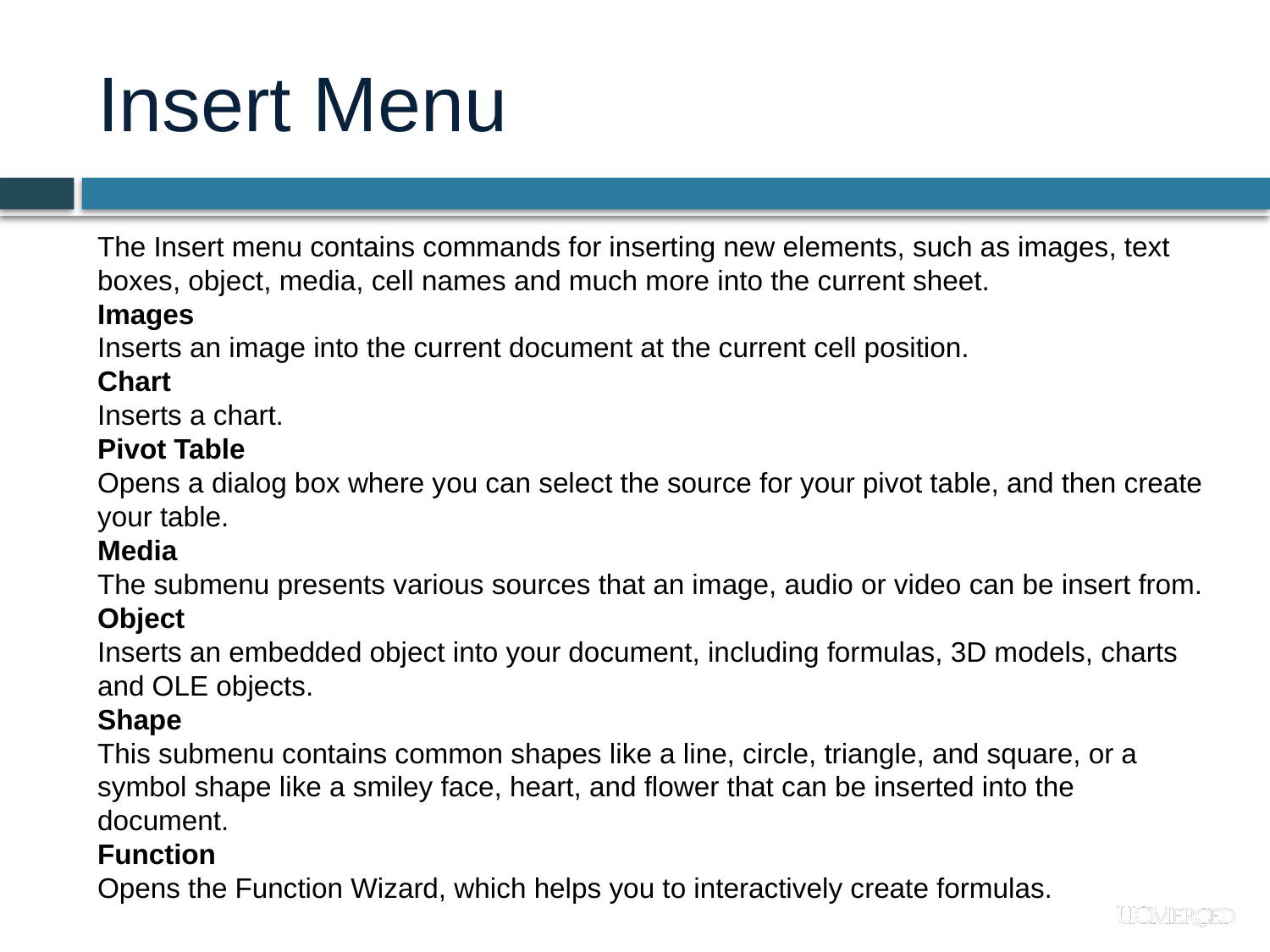

# Insert Menu
The Insert menu contains commands for inserting new elements, such as images, text boxes, object, media, cell names and much more into the current sheet.
Images
Inserts an image into the current document at the current cell position.
Chart
Inserts a chart.
Pivot Table
Opens a dialog box where you can select the source for your pivot table, and then create your table.
Media
The submenu presents various sources that an image, audio or video can be insert from.
Object
Inserts an embedded object into your document, including formulas, 3D models, charts and OLE objects.
Shape
This submenu contains common shapes like a line, circle, triangle, and square, or a symbol shape like a smiley face, heart, and flower that can be inserted into the document.
Function
Opens the Function Wizard, which helps you to interactively create formulas.